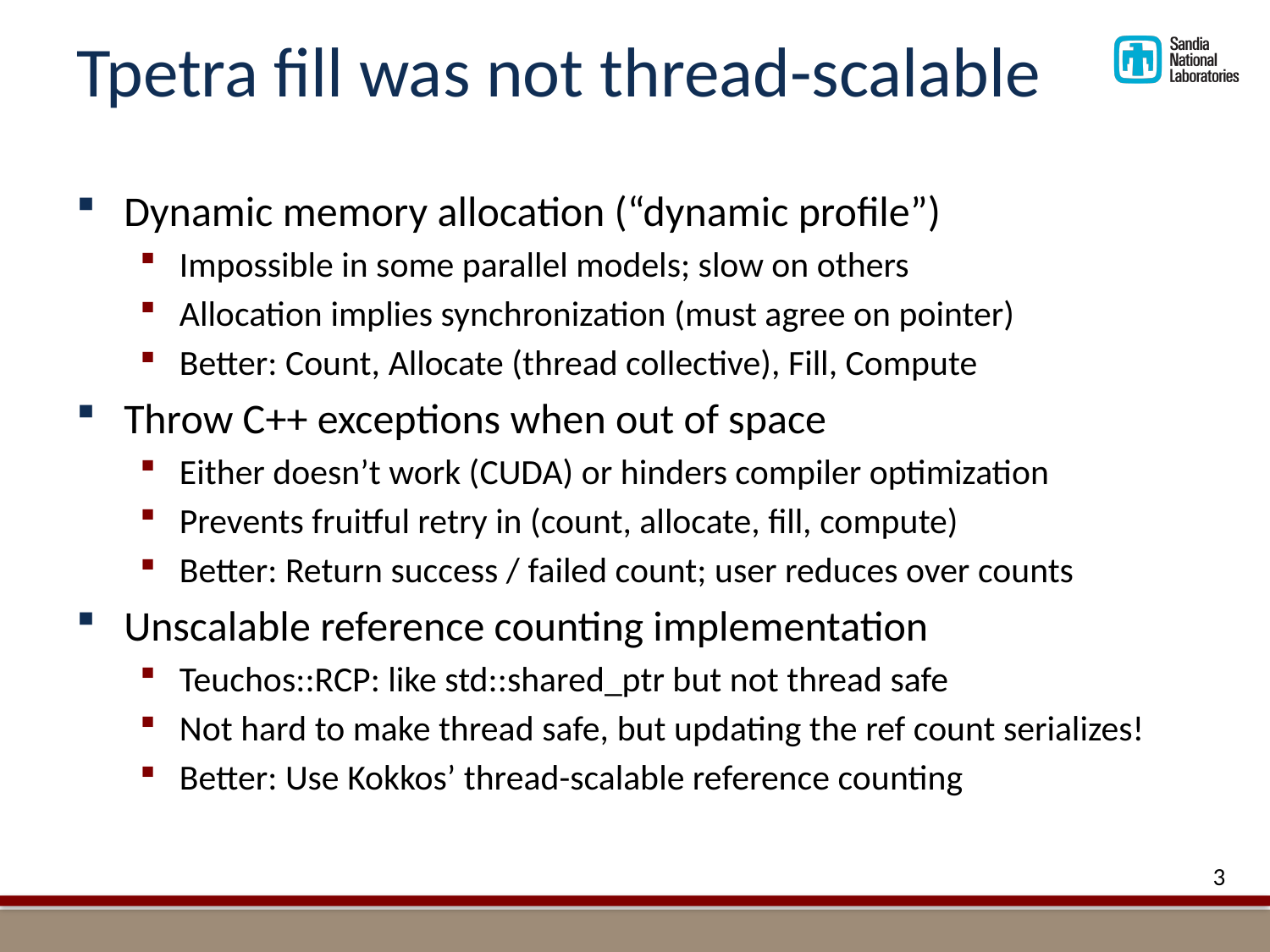

# Tpetra fill was not thread-scalable
Dynamic memory allocation (“dynamic profile”)
Impossible in some parallel models; slow on others
Allocation implies synchronization (must agree on pointer)
Better: Count, Allocate (thread collective), Fill, Compute
Throw C++ exceptions when out of space
Either doesn’t work (CUDA) or hinders compiler optimization
Prevents fruitful retry in (count, allocate, fill, compute)
Better: Return success / failed count; user reduces over counts
Unscalable reference counting implementation
Teuchos::RCP: like std::shared_ptr but not thread safe
Not hard to make thread safe, but updating the ref count serializes!
Better: Use Kokkos’ thread-scalable reference counting
3